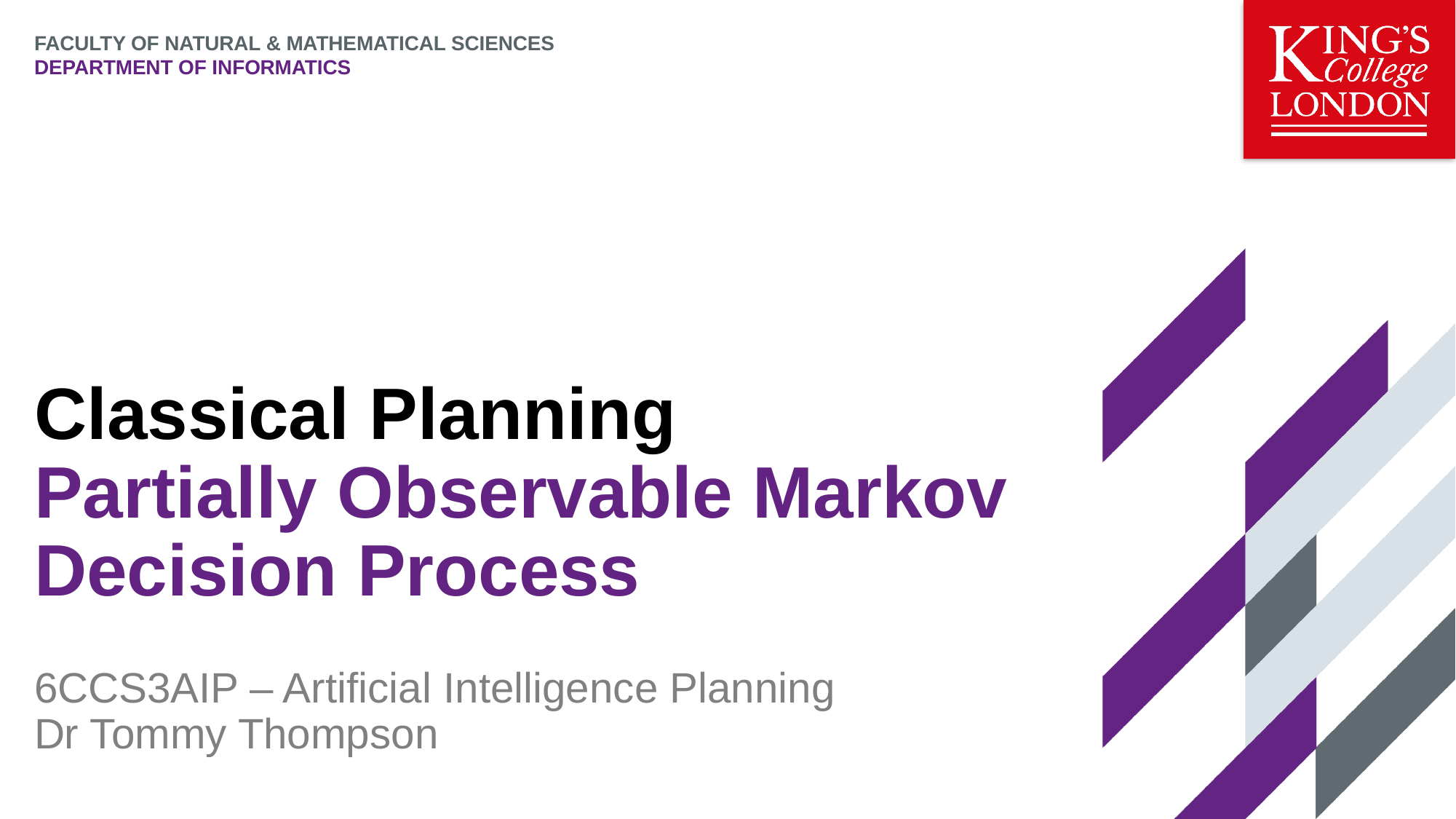

Classical Planning
Partially Observable Markov Decision Process
6CCS3AIP – Artificial Intelligence Planning
Dr Tommy Thompson